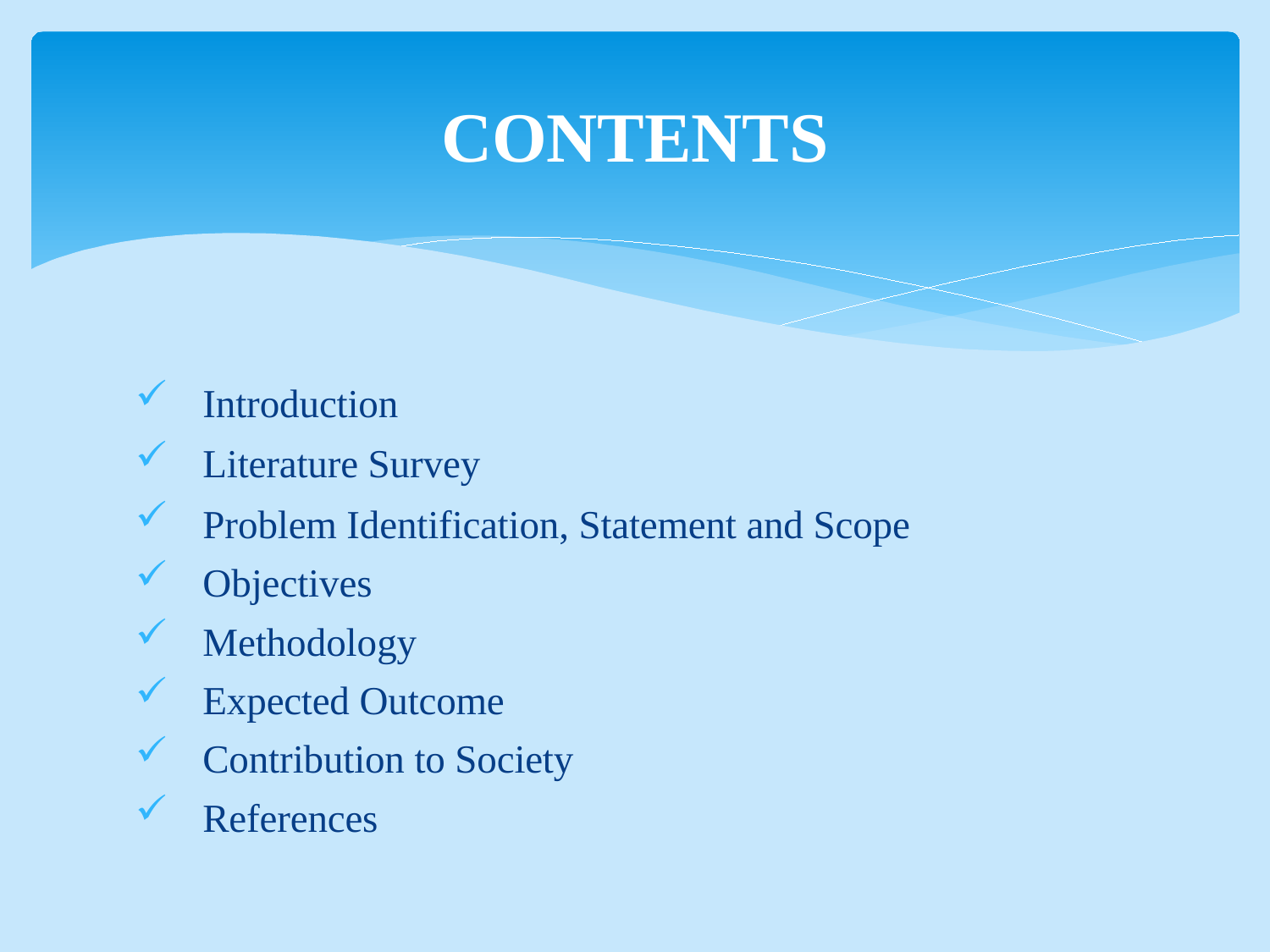

# CONTENTS
Introduction
Literature Survey
Problem Identification, Statement and Scope
Objectives
Methodology
Expected Outcome
Contribution to Society
References